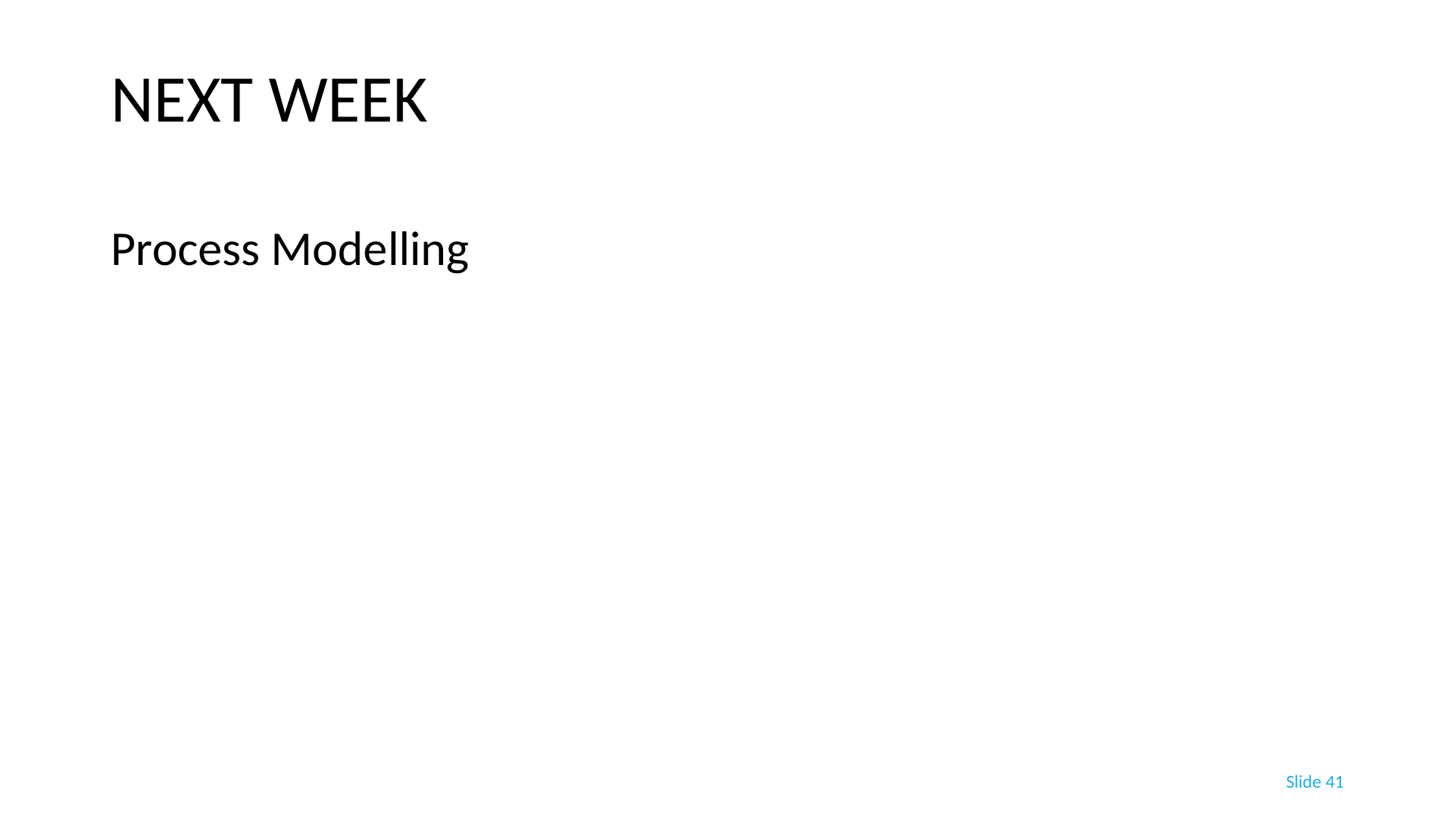

# NEXT WEEK
Process Modelling
Slide 41